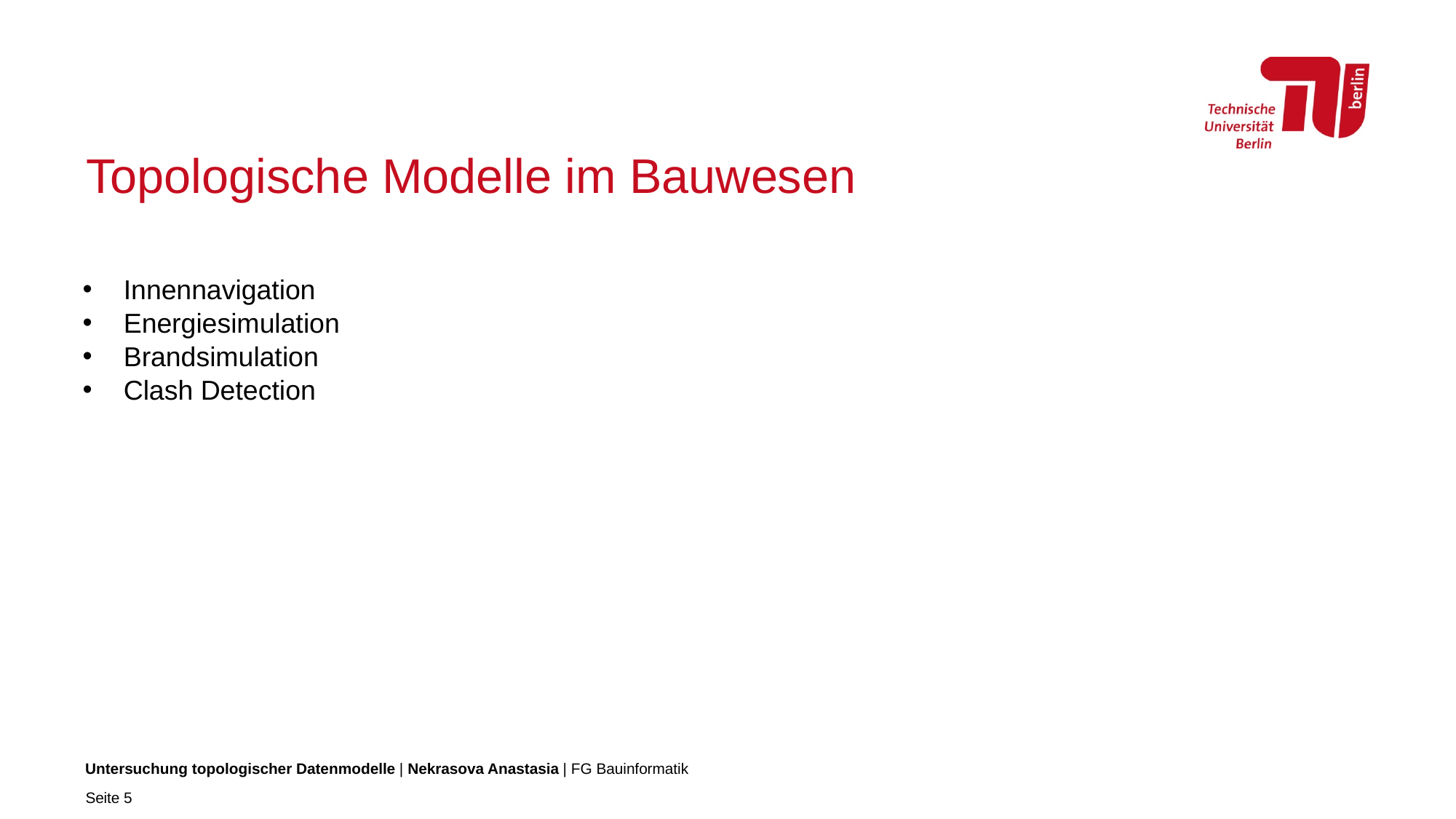

# Topologische Modelle im Bauwesen
Innennavigation
Energiesimulation
Brandsimulation
Clash Detection